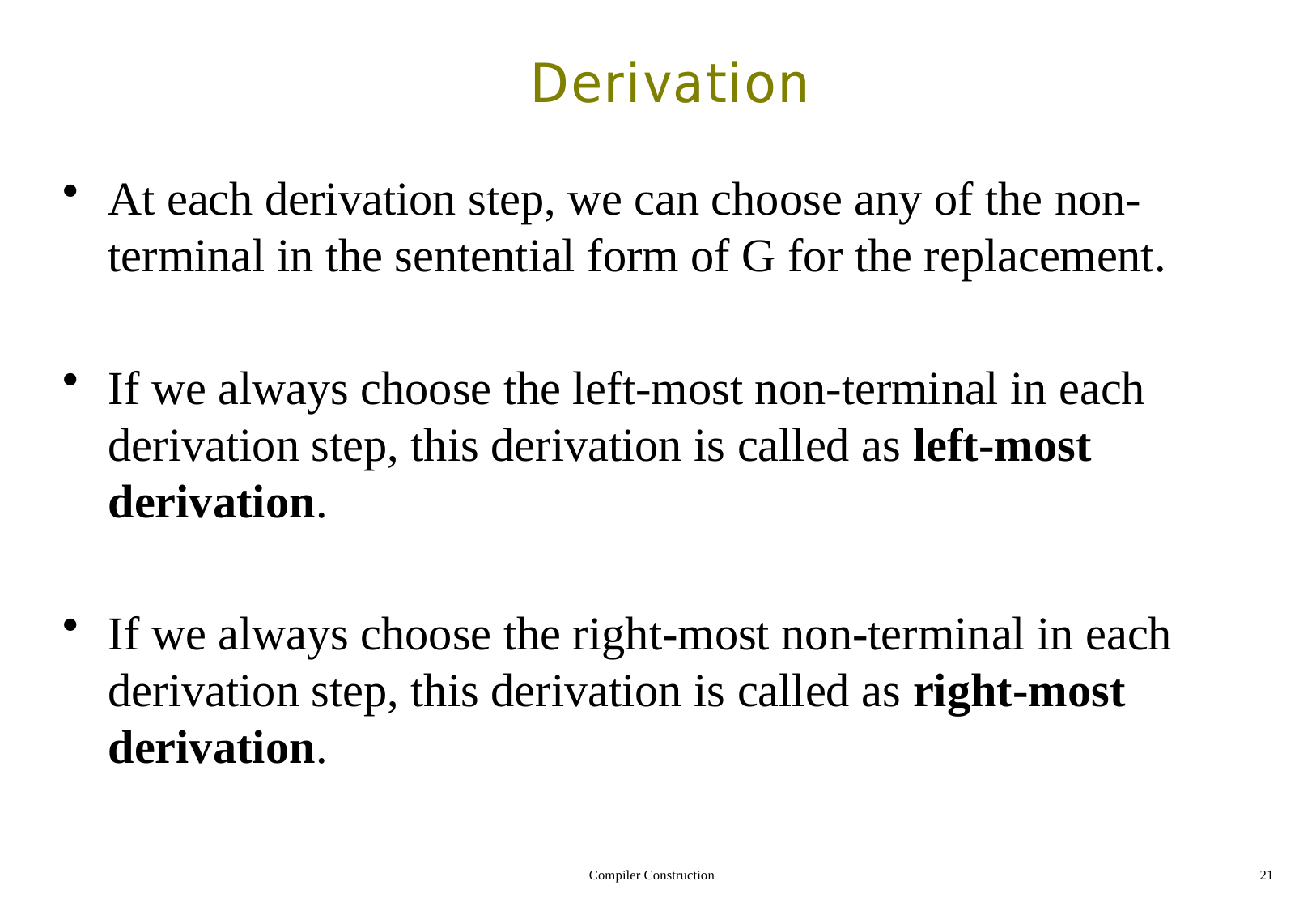

# Derivation
At each derivation step, we can choose any of the non-terminal in the sentential form of G for the replacement.

If we always choose the left-most non-terminal in each derivation step, this derivation is called as left-most derivation.

If we always choose the right-most non-terminal in each derivation step, this derivation is called as right-most derivation.

Compiler Construction
21